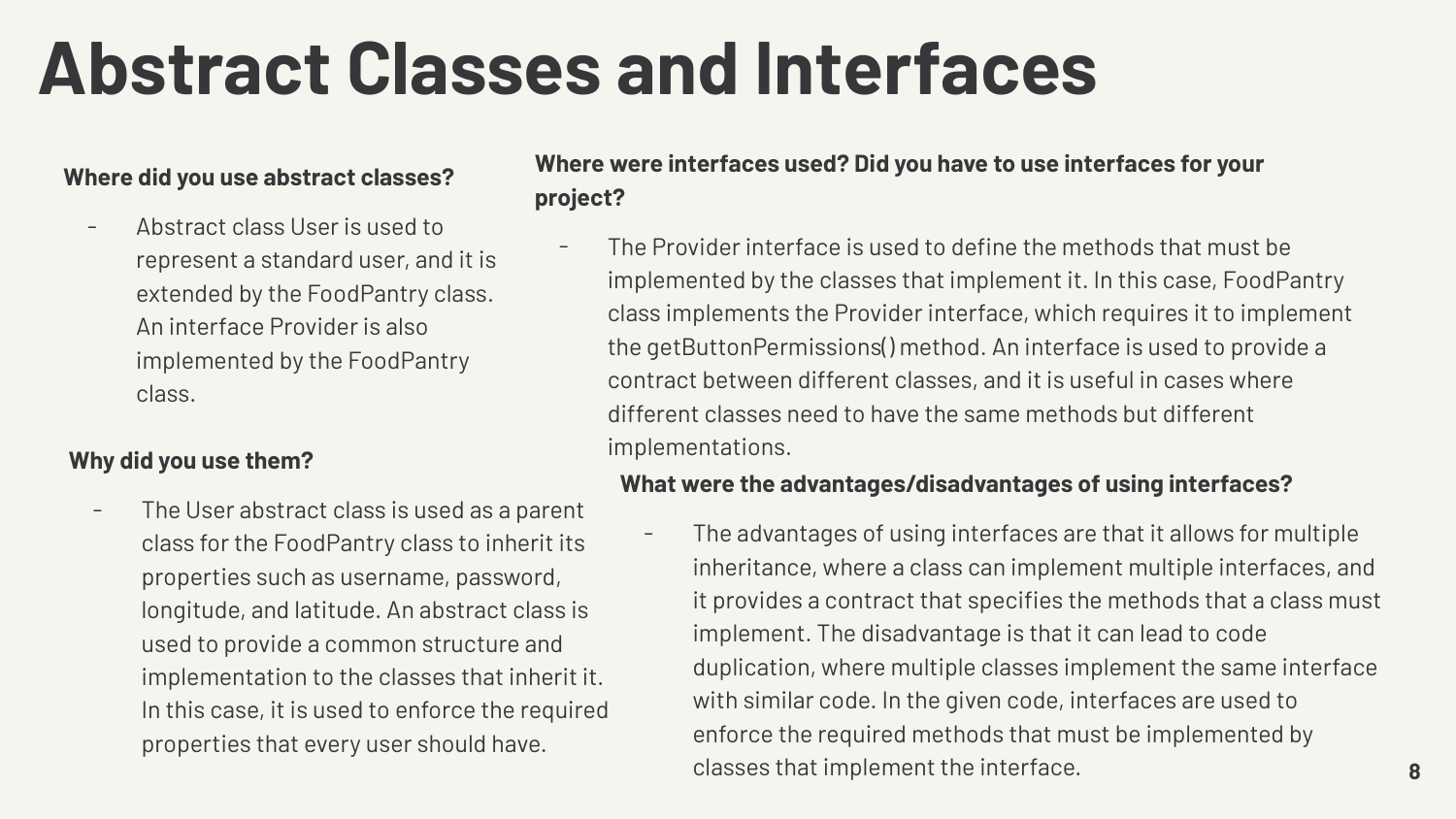

# Abstract Classes and Interfaces
Where were interfaces used? Did you have to use interfaces for your project?
The Provider interface is used to define the methods that must be implemented by the classes that implement it. In this case, FoodPantry class implements the Provider interface, which requires it to implement the getButtonPermissions() method. An interface is used to provide a contract between different classes, and it is useful in cases where different classes need to have the same methods but different implementations.
Where did you use abstract classes?
Abstract class User is used to represent a standard user, and it is extended by the FoodPantry class. An interface Provider is also implemented by the FoodPantry class.

What were the advantages/disadvantages of using interfaces?
The advantages of using interfaces are that it allows for multiple inheritance, where a class can implement multiple interfaces, and it provides a contract that specifies the methods that a class must implement. The disadvantage is that it can lead to code duplication, where multiple classes implement the same interface with similar code. In the given code, interfaces are used to enforce the required methods that must be implemented by classes that implement the interface.

Why did you use them?
The User abstract class is used as a parent class for the FoodPantry class to inherit its properties such as username, password, longitude, and latitude. An abstract class is used to provide a common structure and implementation to the classes that inherit it. In this case, it is used to enforce the required properties that every user should have.
8